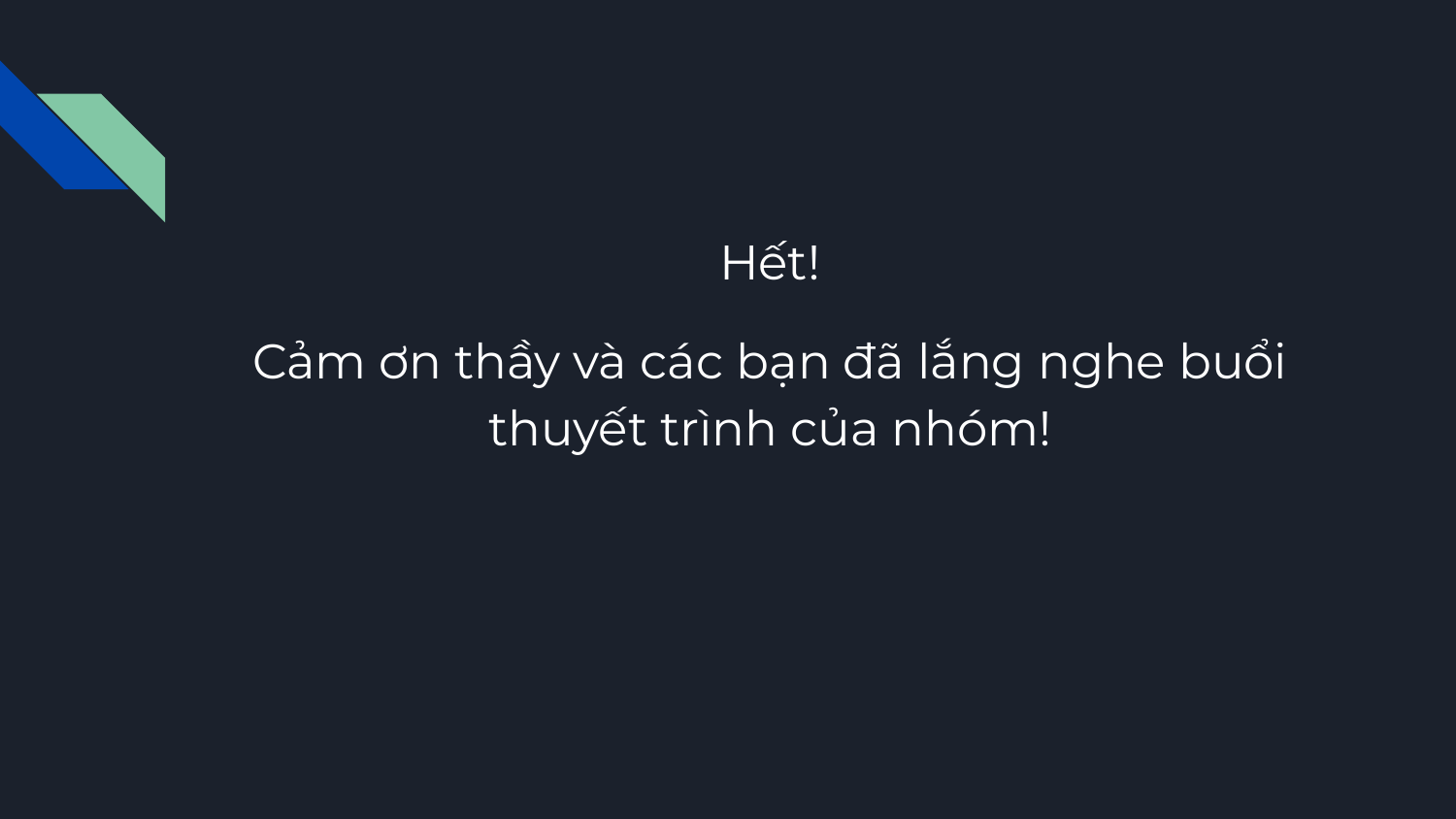

Hết!
Cảm ơn thầy và các bạn đã lắng nghe buổi thuyết trình của nhóm!